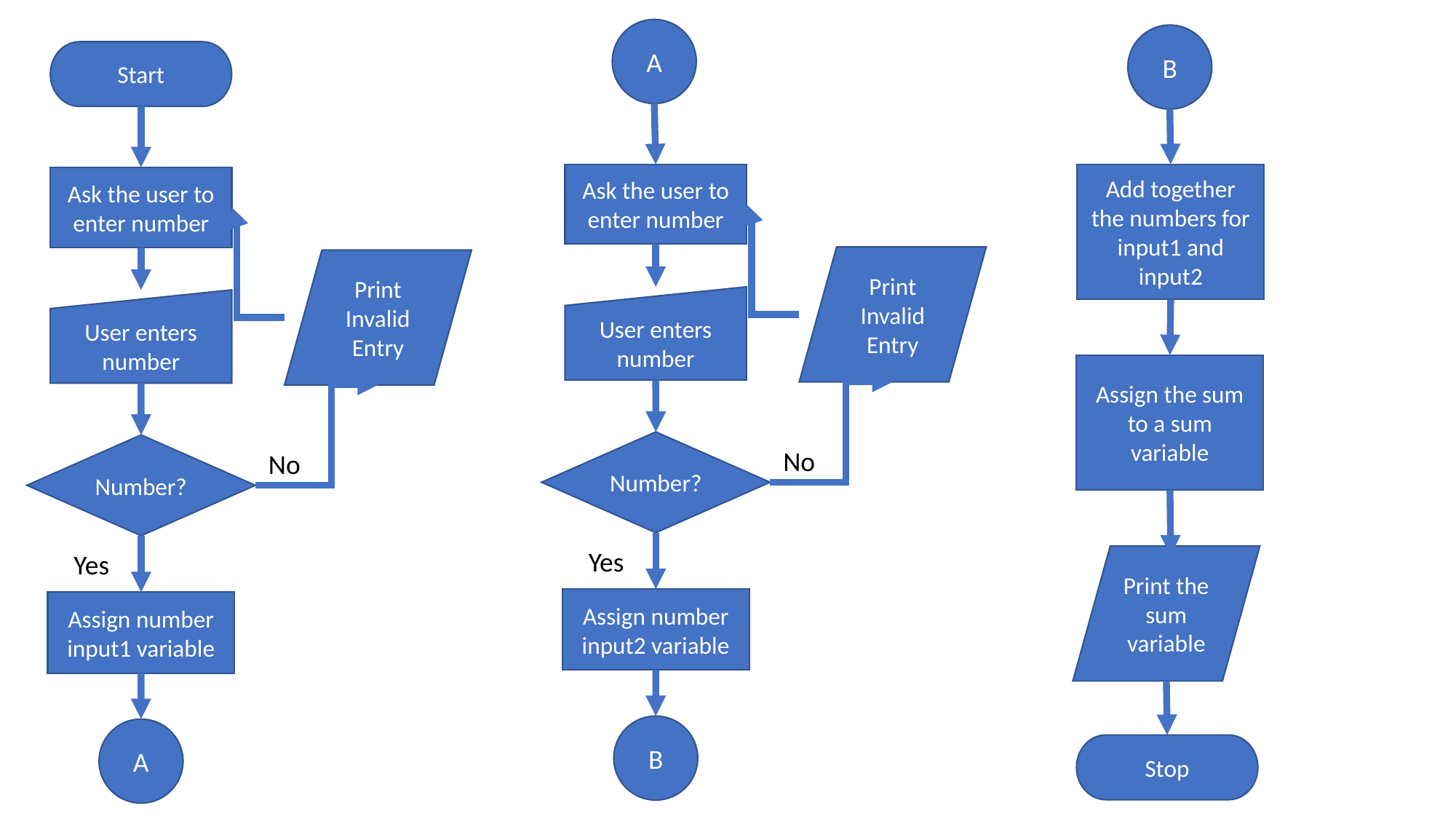

A
B
Start
Ask the user to enter number
Add together the numbers for input1 and input2
Ask the user to enter number
Print Invalid Entry
Print Invalid Entry
User enters number
User enters number
Assign the sum to a sum variable
Number?
Number?
No
No
Yes
Yes
Print the sum variable
Assign number input2 variable
Assign number input1 variable
B
A
Stop